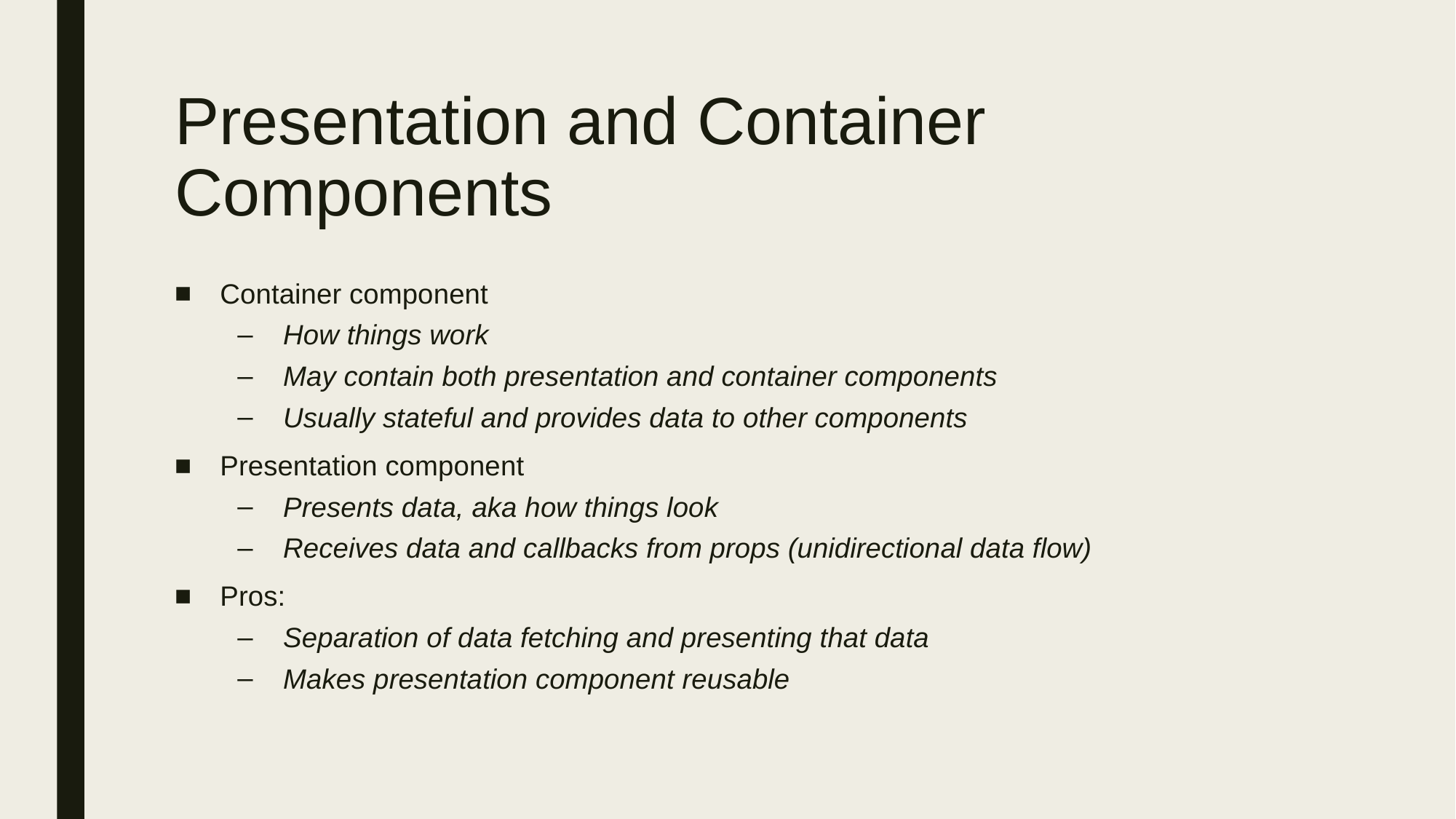

# Presentation and Container Components
Container component
How things work
May contain both presentation and container components
Usually stateful and provides data to other components
Presentation component
Presents data, aka how things look
Receives data and callbacks from props (unidirectional data flow)
Pros:
Separation of data fetching and presenting that data
Makes presentation component reusable